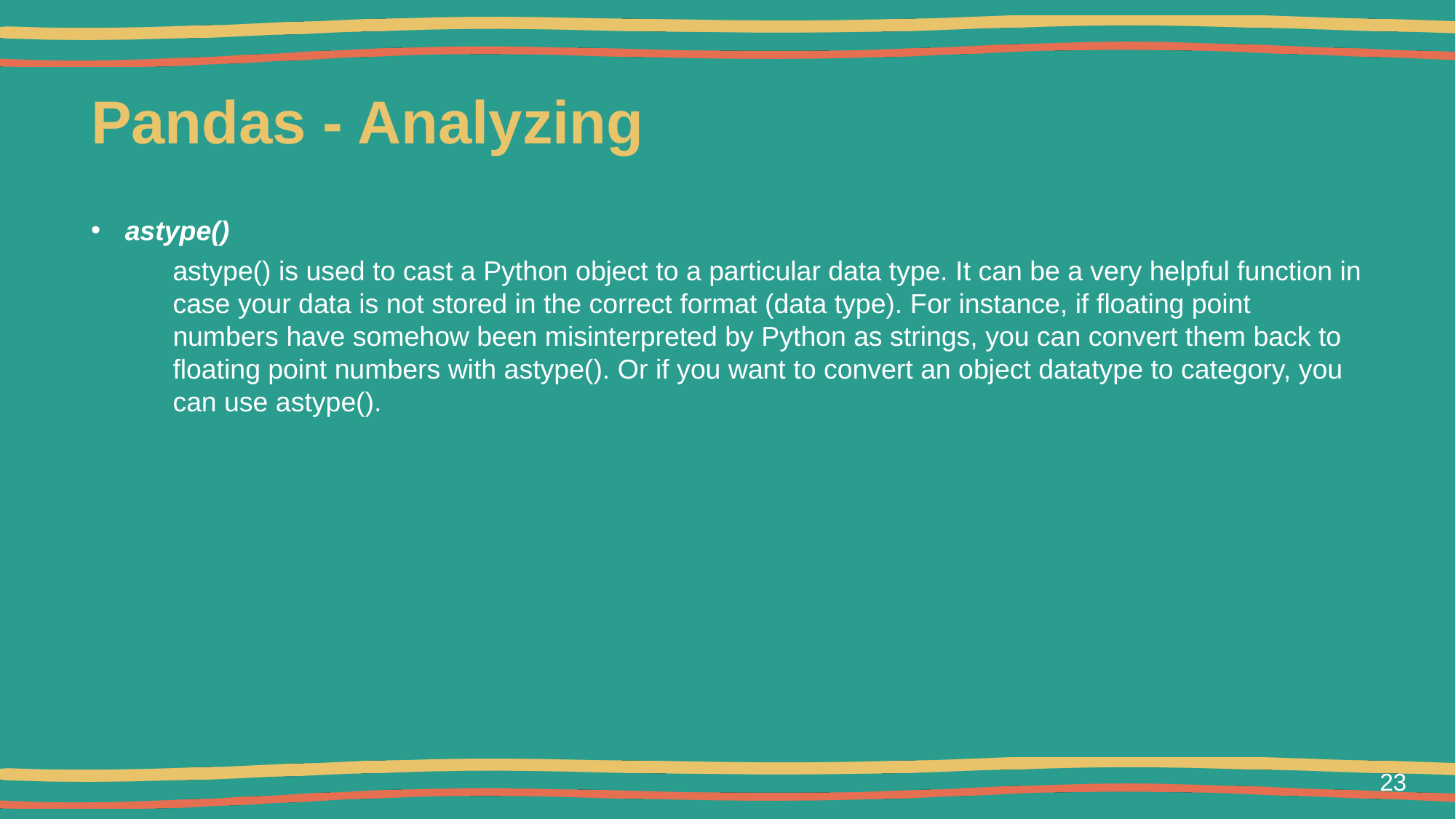

# Pandas - Analyzing
astype()
astype() is used to cast a Python object to a particular data type. It can be a very helpful function in case your data is not stored in the correct format (data type). For instance, if floating point numbers have somehow been misinterpreted by Python as strings, you can convert them back to floating point numbers with astype(). Or if you want to convert an object datatype to category, you can use astype().
23